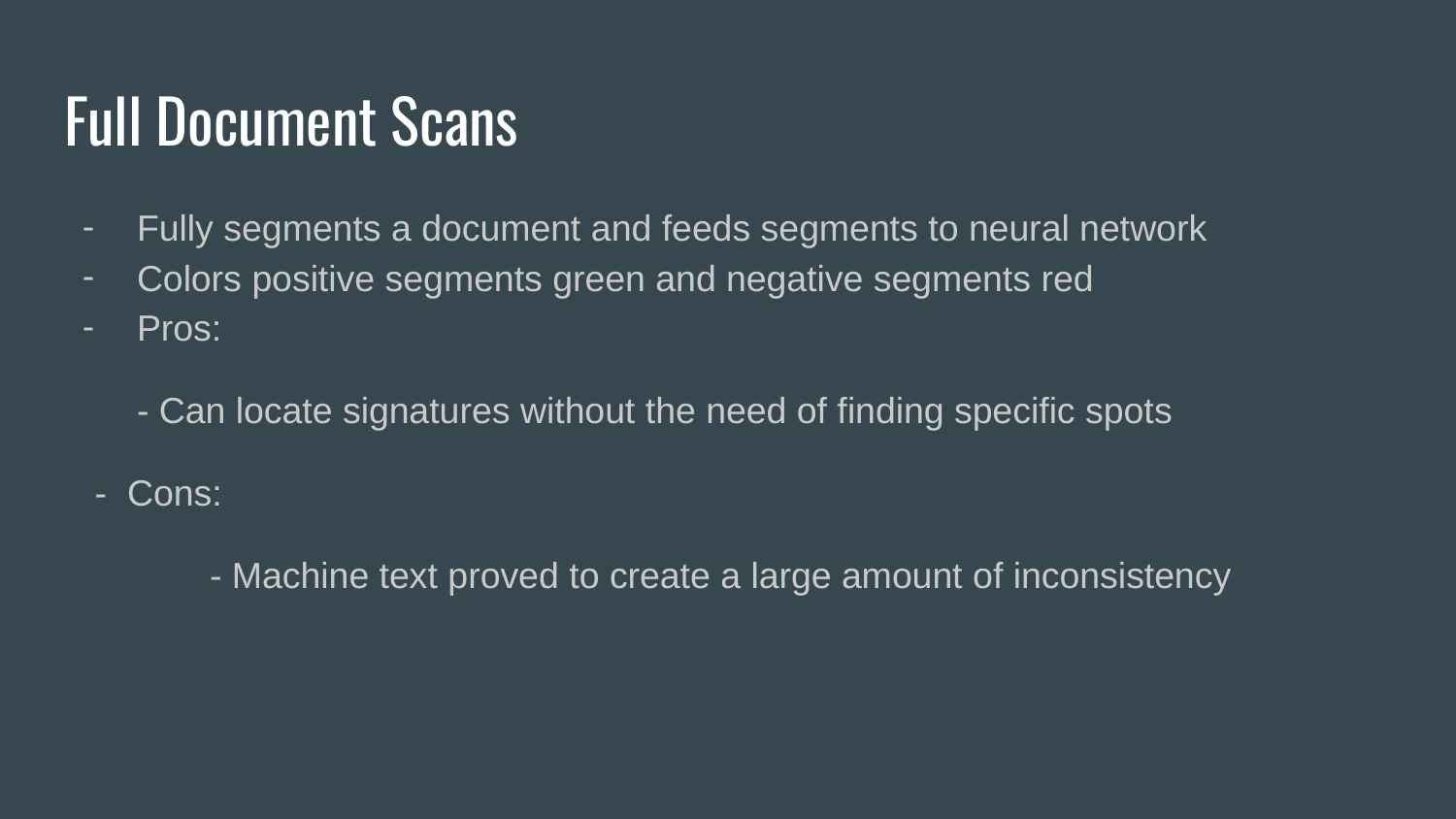

# Full Document Scans
Fully segments a document and feeds segments to neural network
Colors positive segments green and negative segments red
Pros:
- Can locate signatures without the need of finding specific spots
   -  Cons:
	- Machine text proved to create a large amount of inconsistency